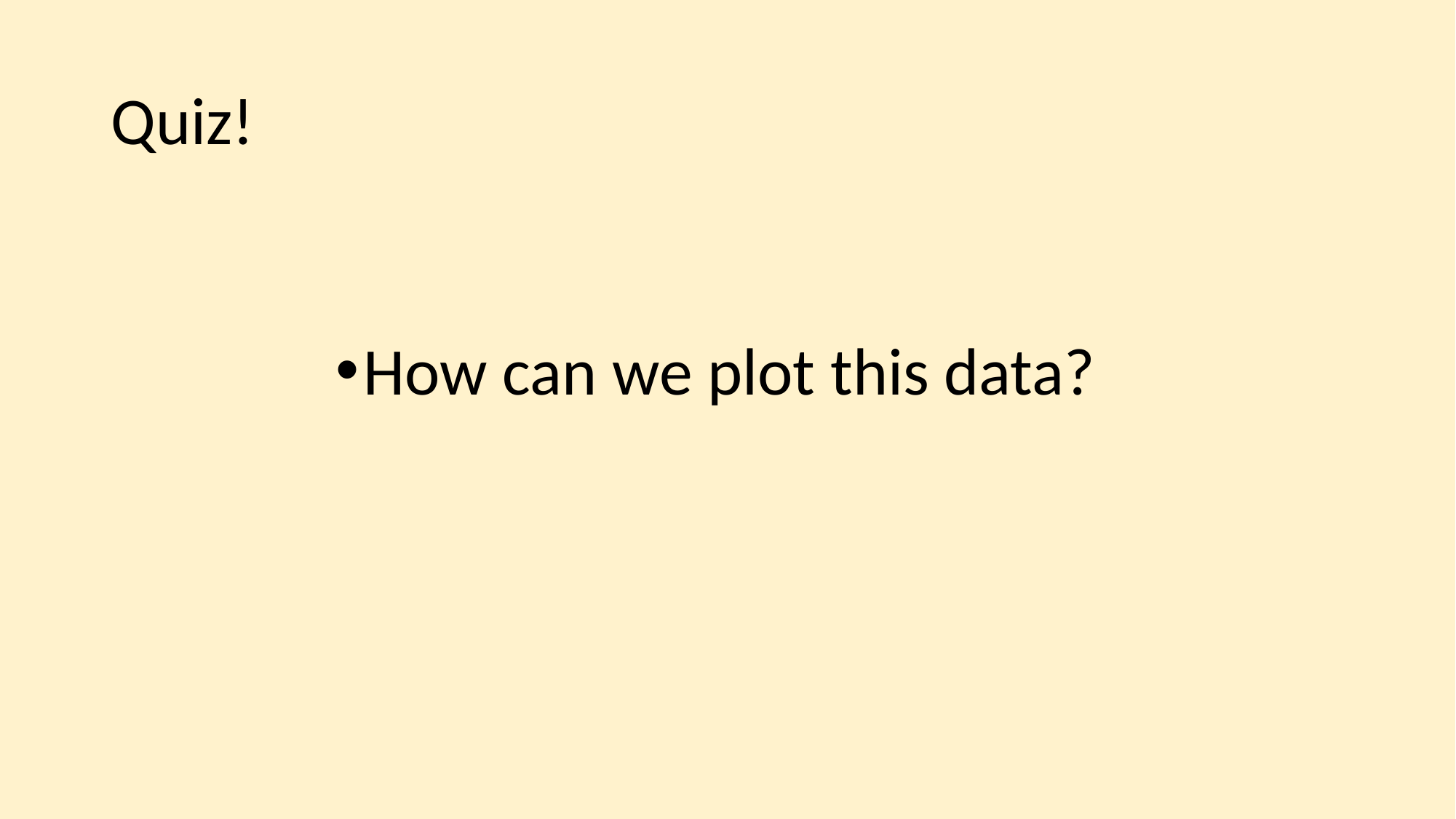

# Quiz!
How can we plot this data?